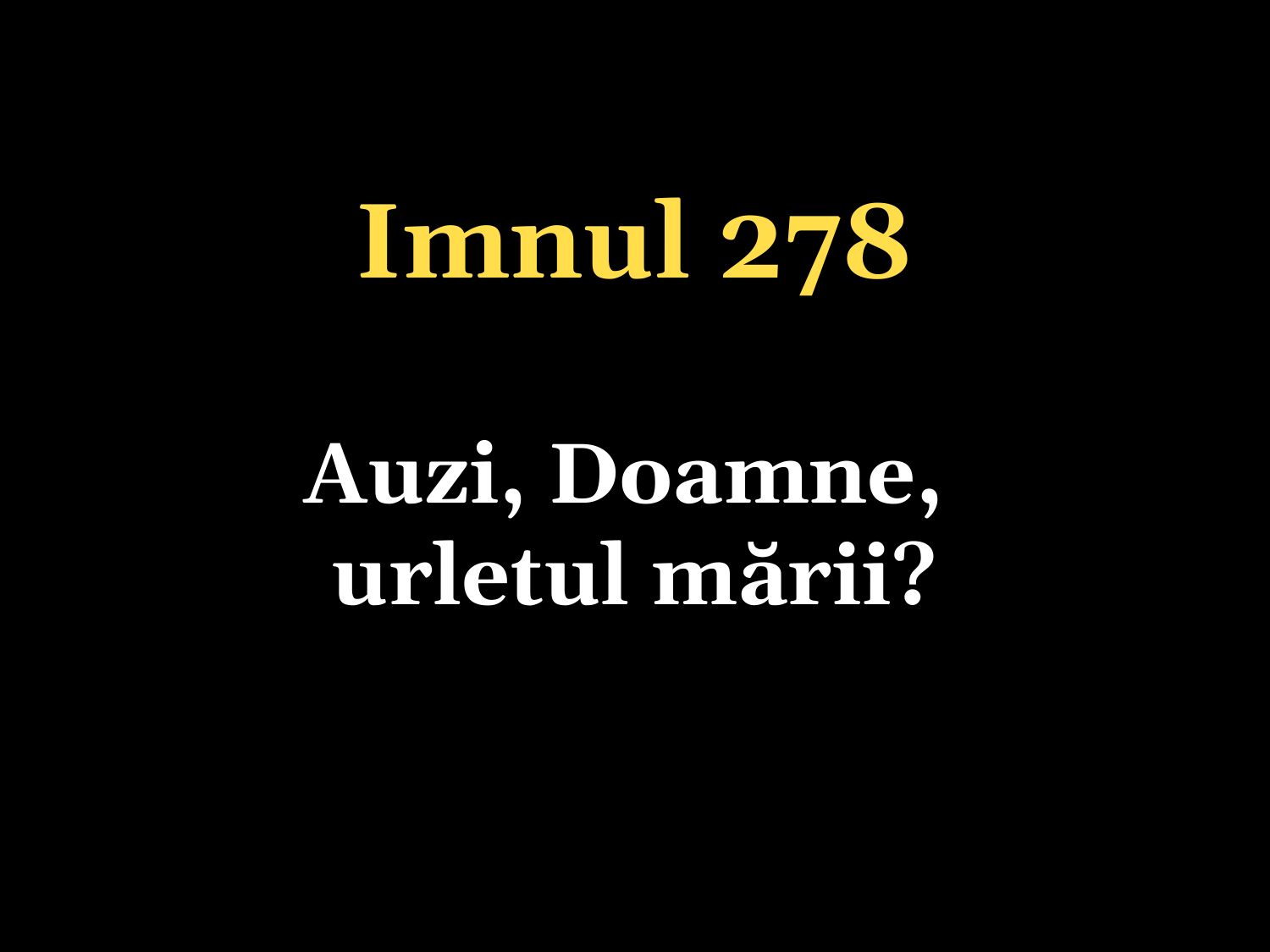

Imnul 278

Auzi, Doamne,
urletul mării?
131/920